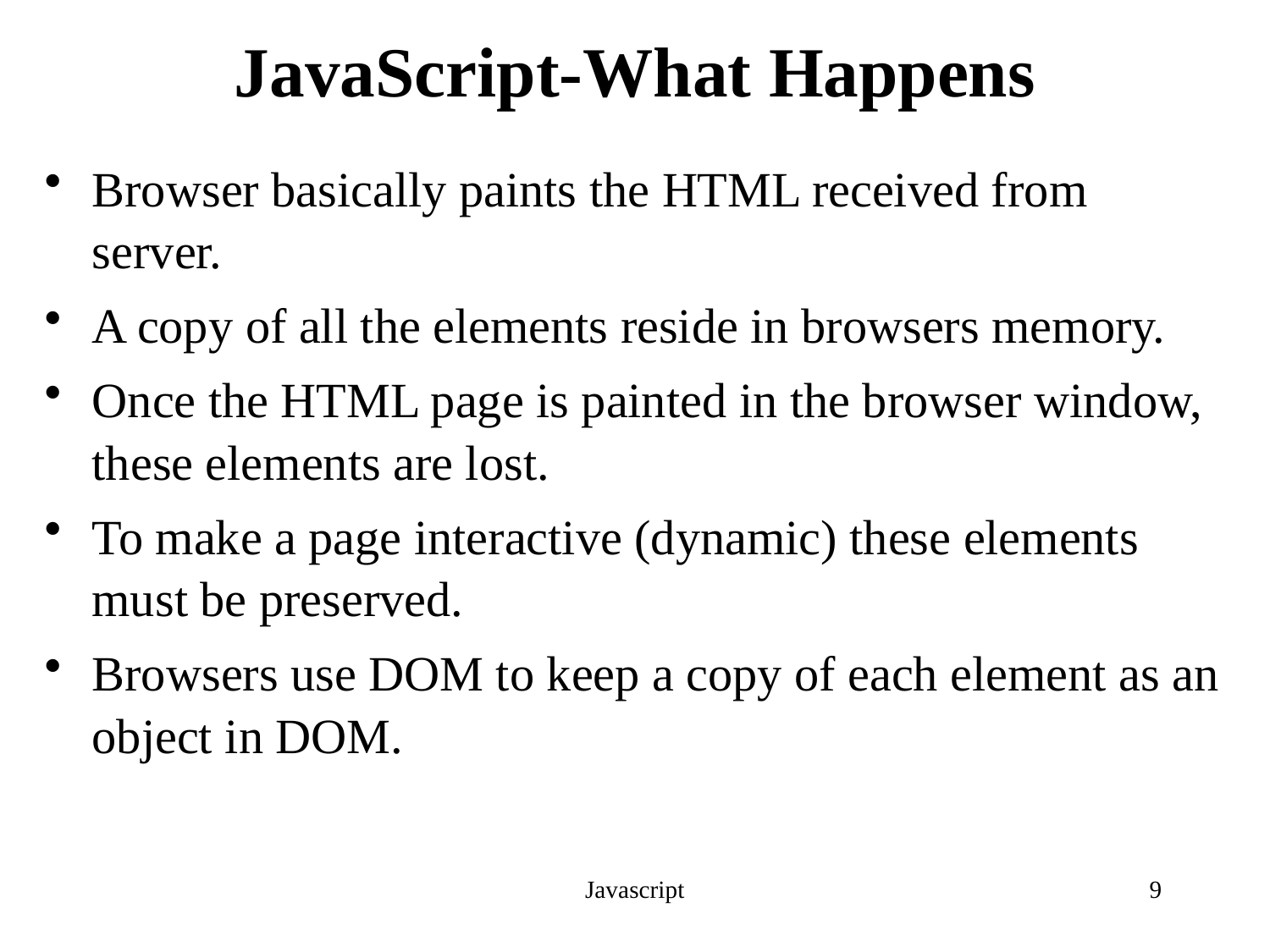

# JavaScript-What Happens
Browser basically paints the HTML received from server.
A copy of all the elements reside in browsers memory.
Once the HTML page is painted in the browser window, these elements are lost.
To make a page interactive (dynamic) these elements must be preserved.
Browsers use DOM to keep a copy of each element as an object in DOM.
Javascript
9